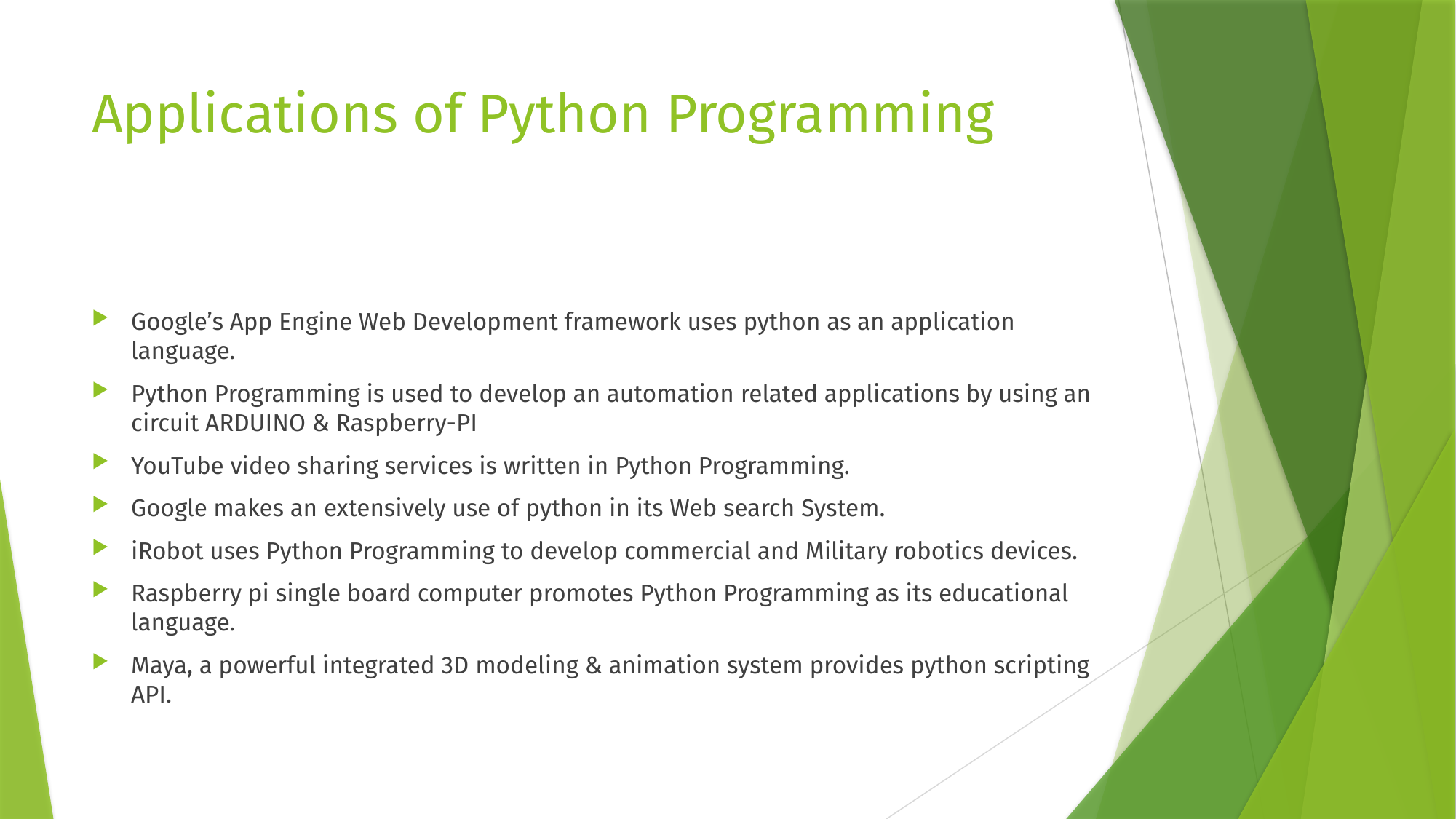

# Applications of Python Programming

Google’s App Engine Web Development framework uses python as an application language.
Python Programming is used to develop an automation related applications by using an circuit ARDUINO & Raspberry-PI
YouTube video sharing services is written in Python Programming.
Google makes an extensively use of python in its Web search System.
iRobot uses Python Programming to develop commercial and Military robotics devices.
Raspberry pi single board computer promotes Python Programming as its educational language.
Maya, a powerful integrated 3D modeling & animation system provides python scripting API.